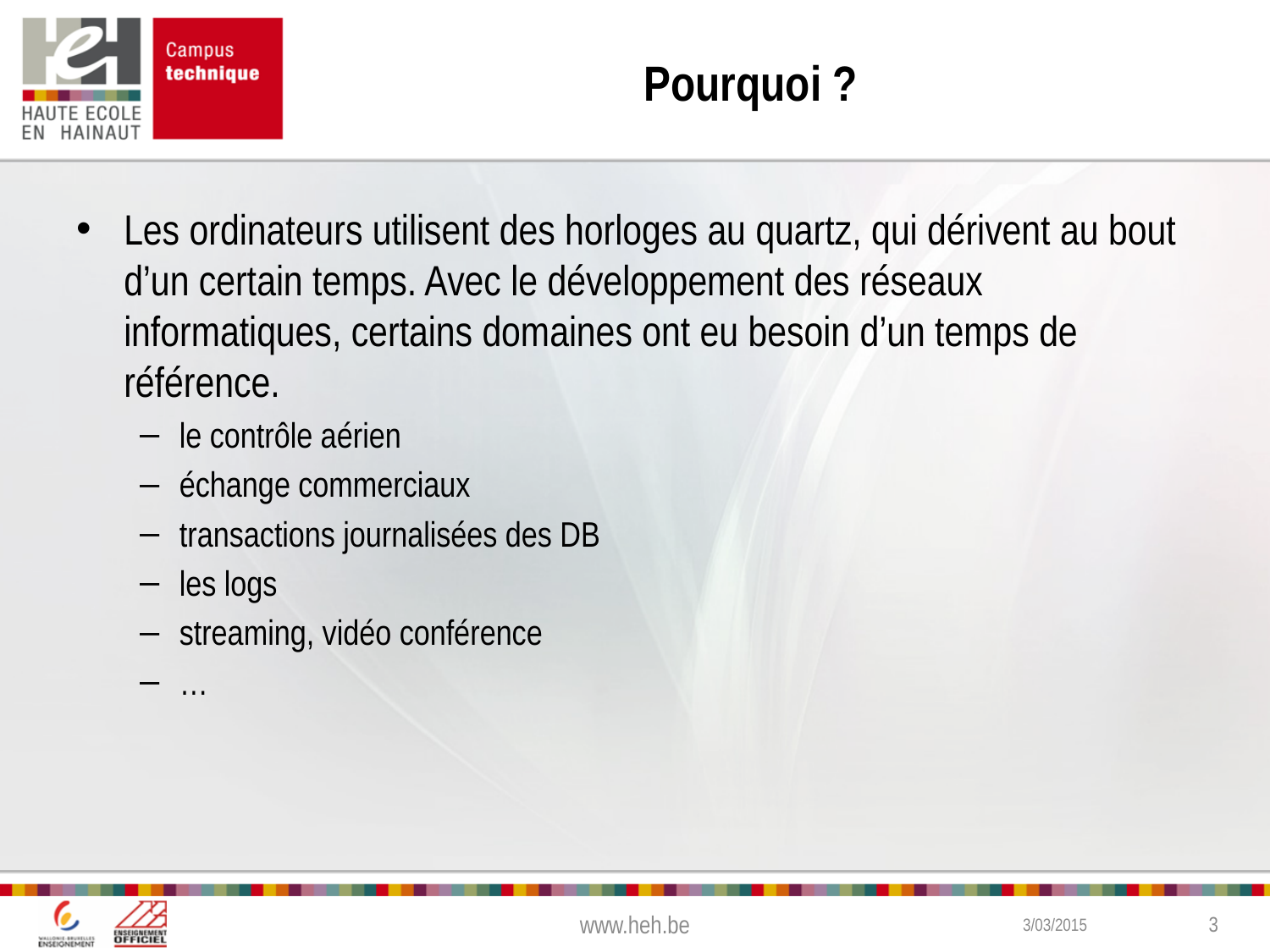

# Pourquoi ?
Les ordinateurs utilisent des horloges au quartz, qui dérivent au bout d’un certain temps. Avec le développement des réseaux informatiques, certains domaines ont eu besoin d’un temps de référence.
le contrôle aérien
échange commerciaux
transactions journalisées des DB
les logs
streaming, vidéo conférence
…
www.heh.be
3/03/2015
3